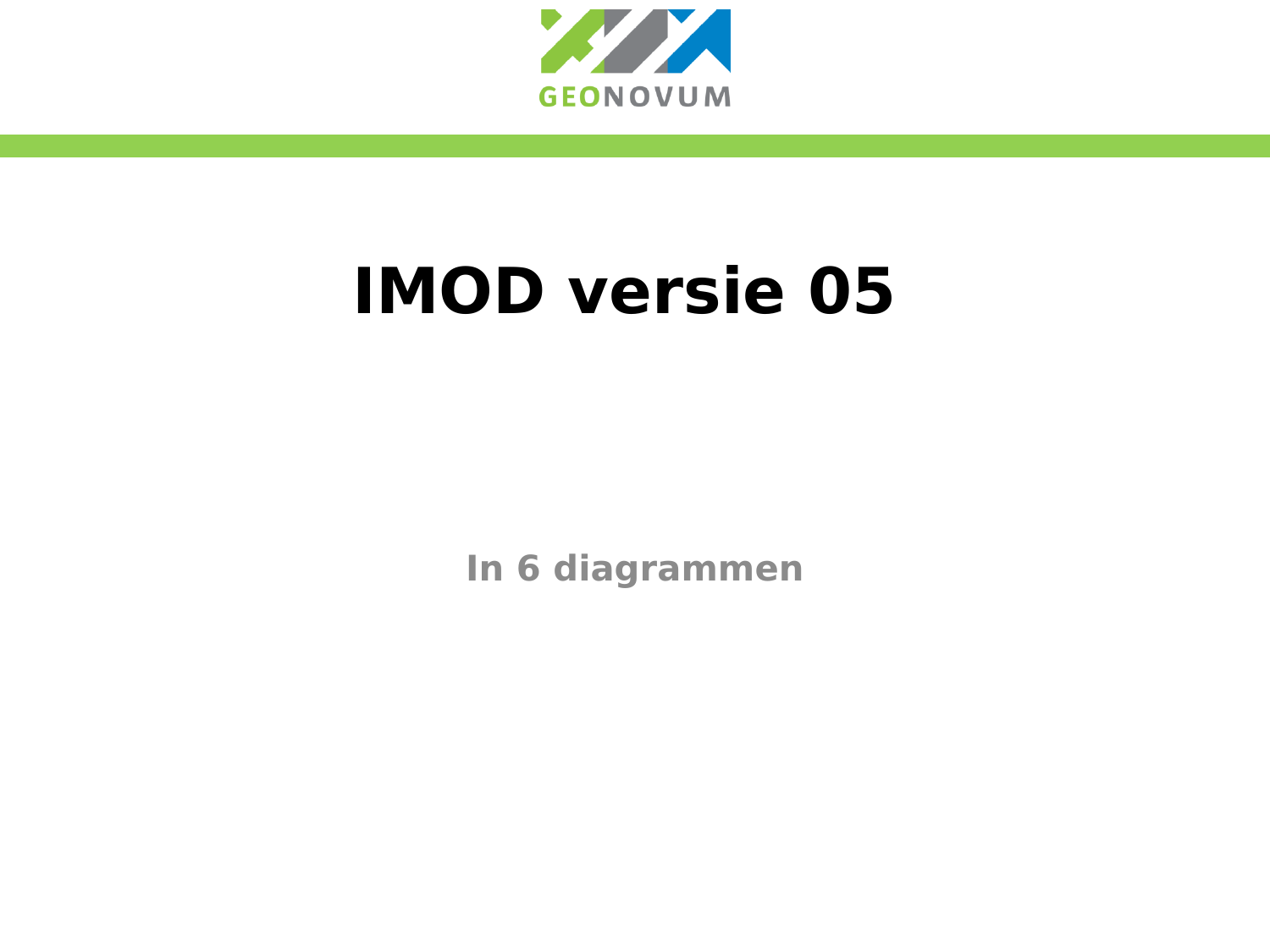

# IMOD versie 05
In 6 diagrammen